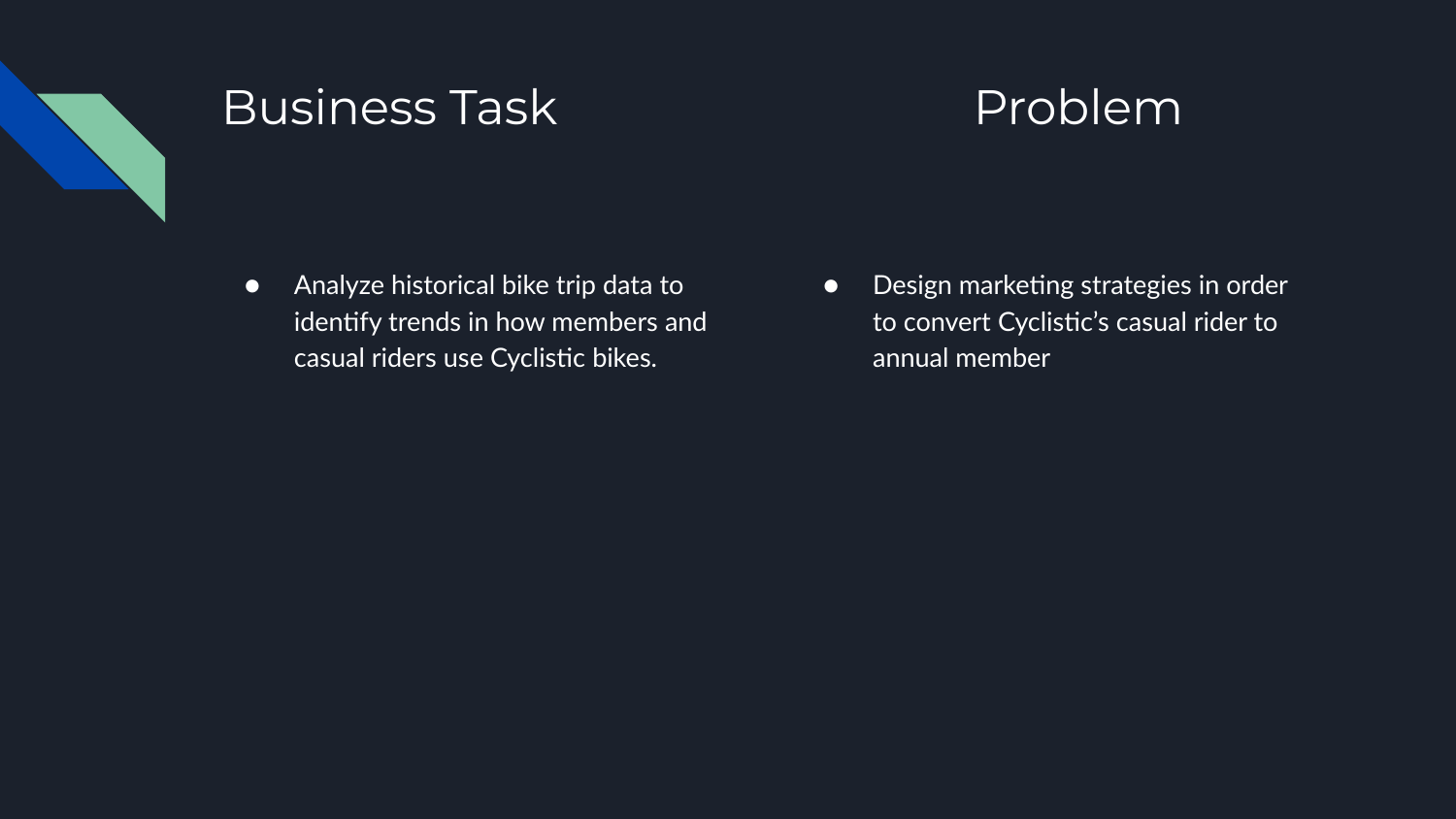

# Business Task                                 Problem
Analyze historical bike trip data to identify trends in how members and casual riders use Cyclistic bikes.
Design marketing strategies in order to convert Cyclistic’s casual rider to annual member